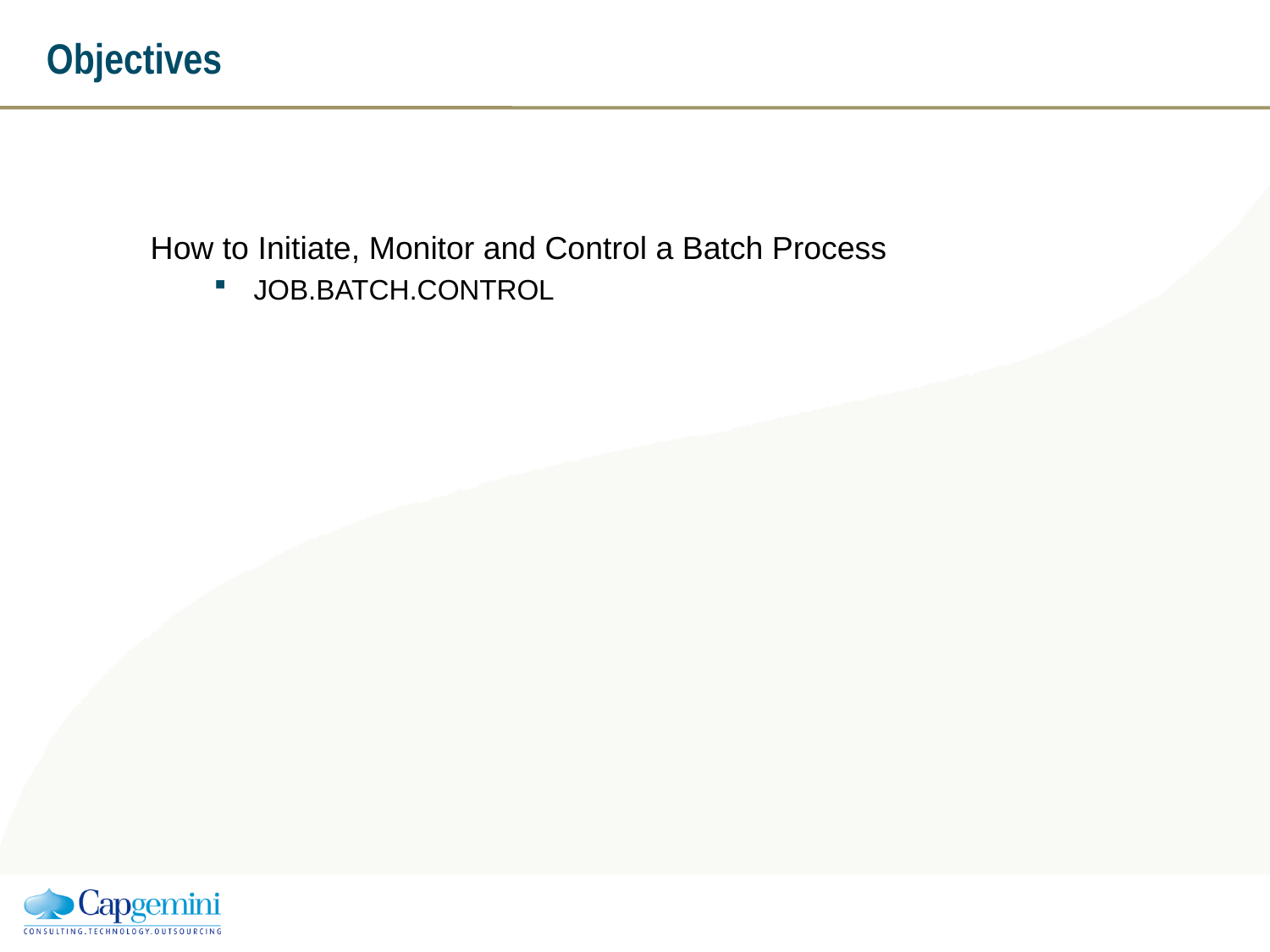

Objectives
How to Initiate, Monitor and Control a Batch Process
JOB.BATCH.CONTROL